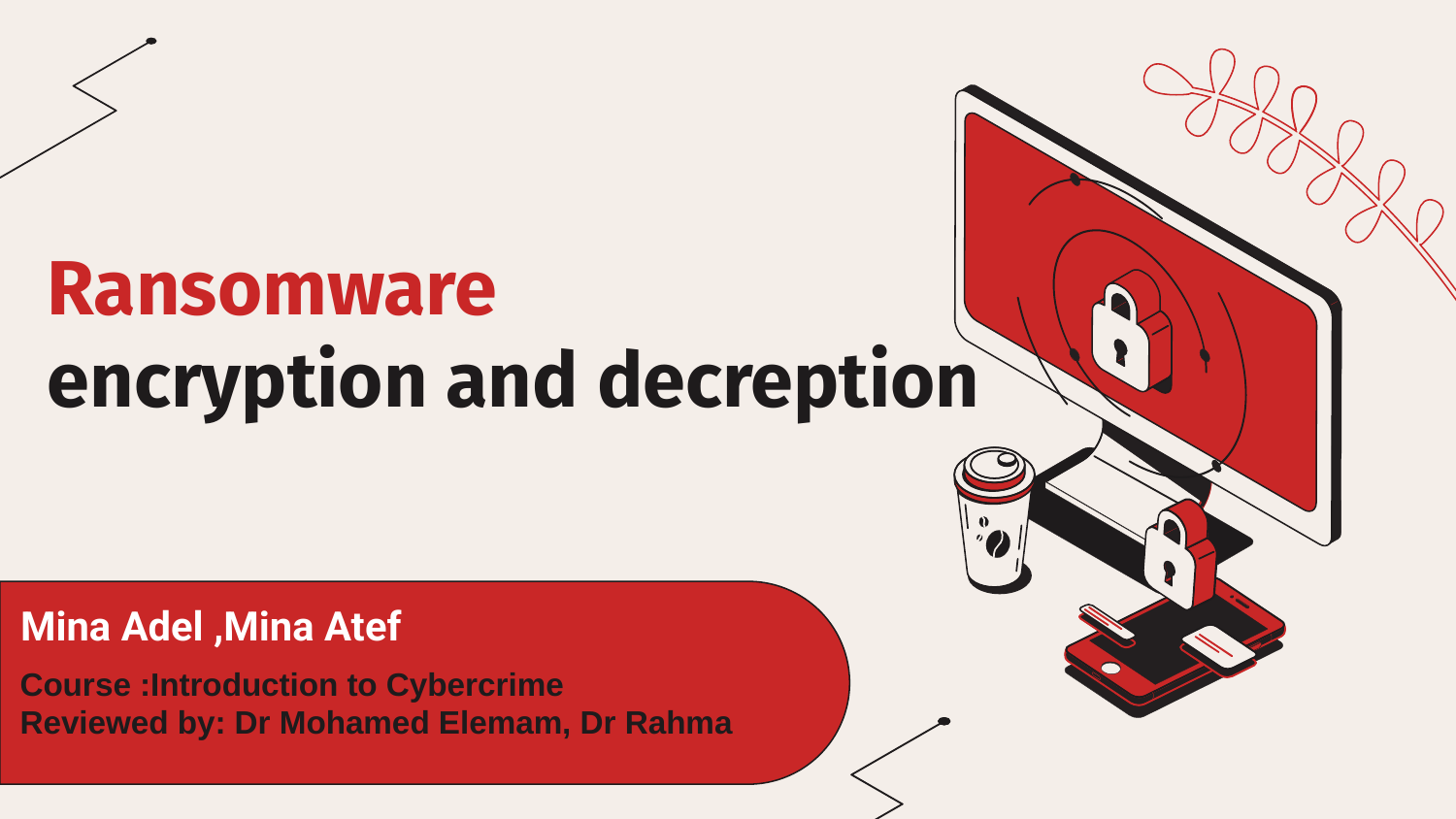

# Ransomware encryption and decreption

Mina Adel ,Mina Atef

Course :Introduction to Cybercrime
Reviewed by: Dr Mohamed Elemam, Dr Rahma